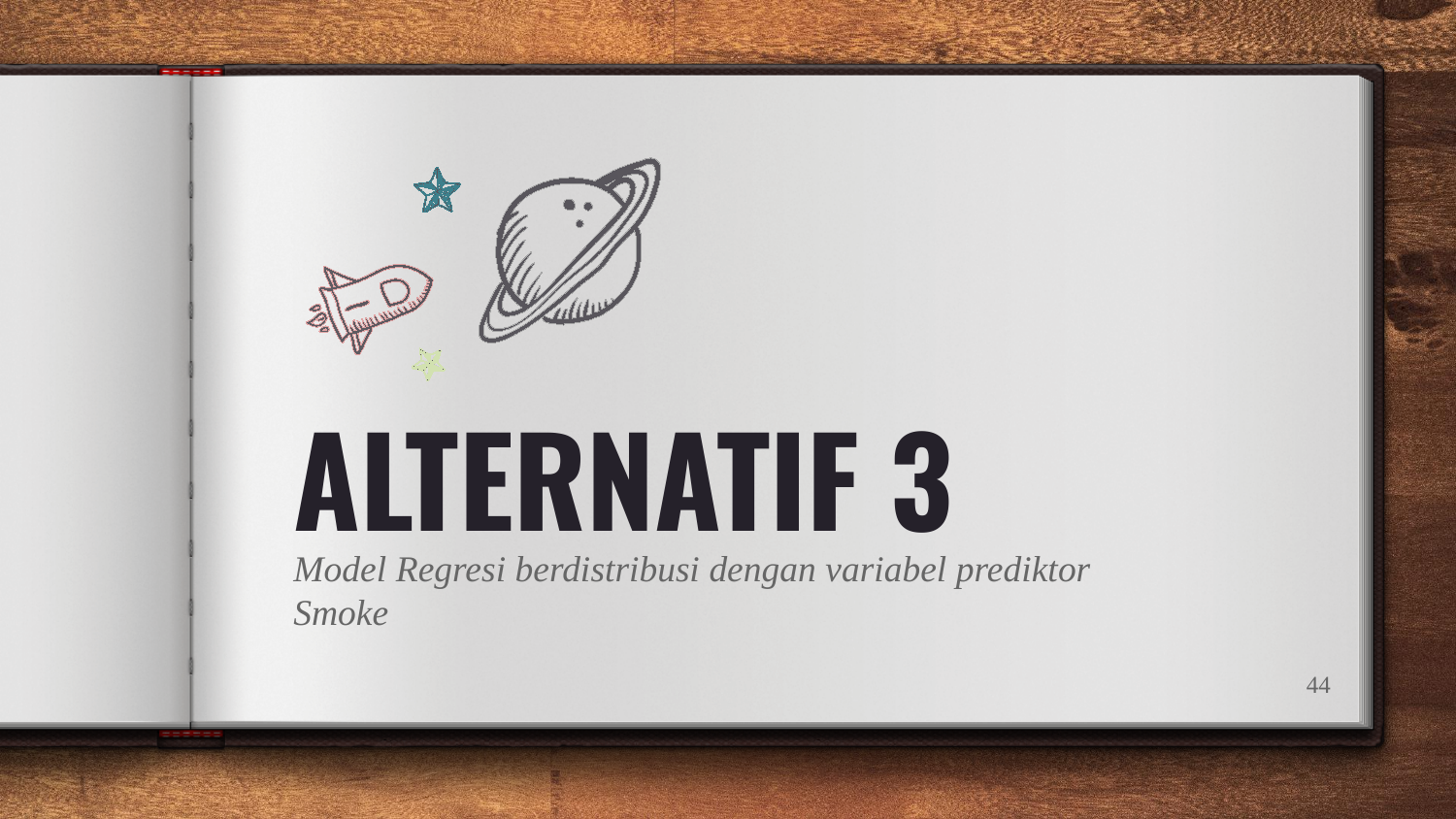

ALTERNATIF 3
Model Regresi berdistribusi dengan variabel prediktor Smoke
44